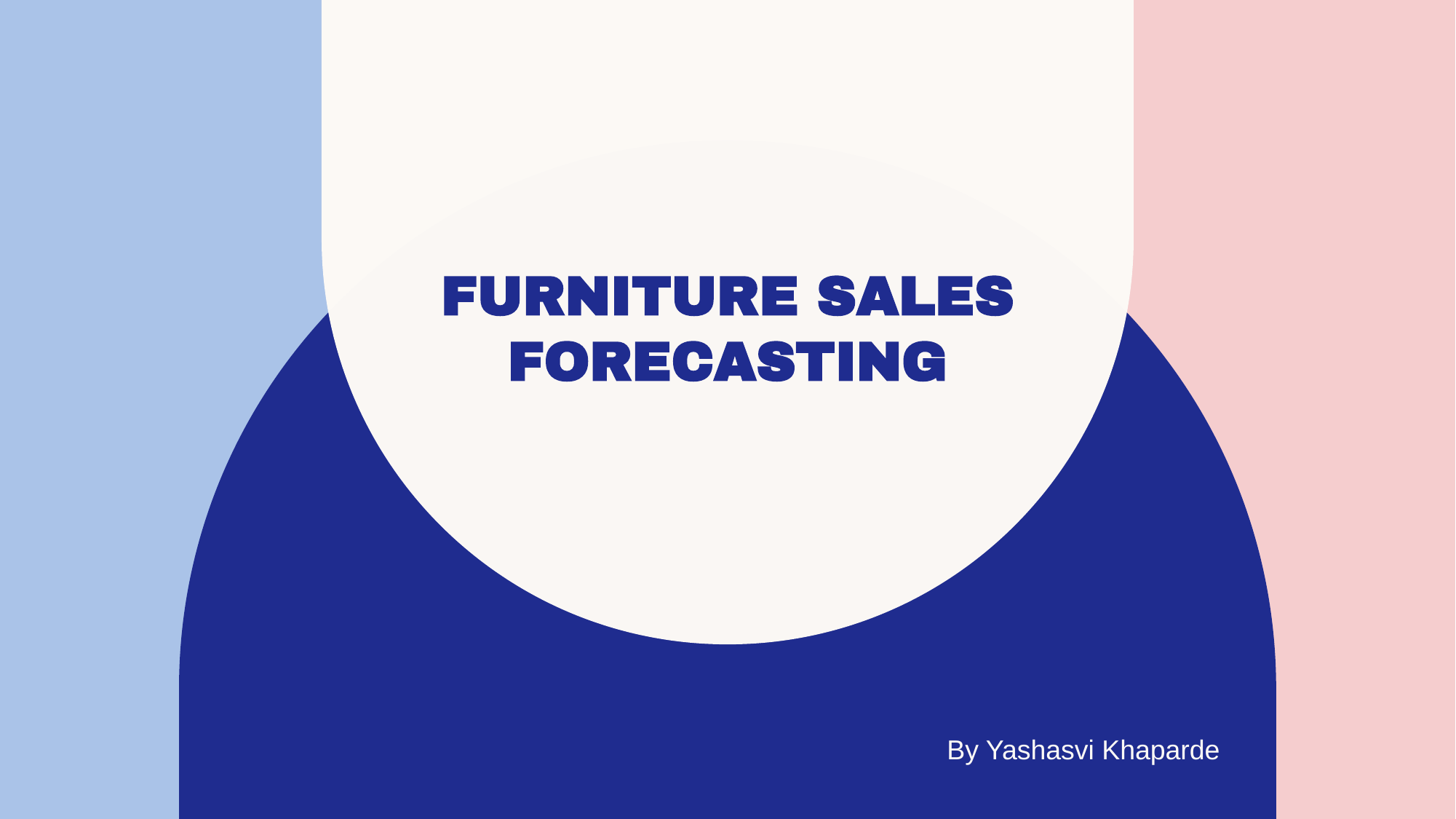

# Furniture Sales Forecasting
By Yashasvi Khaparde